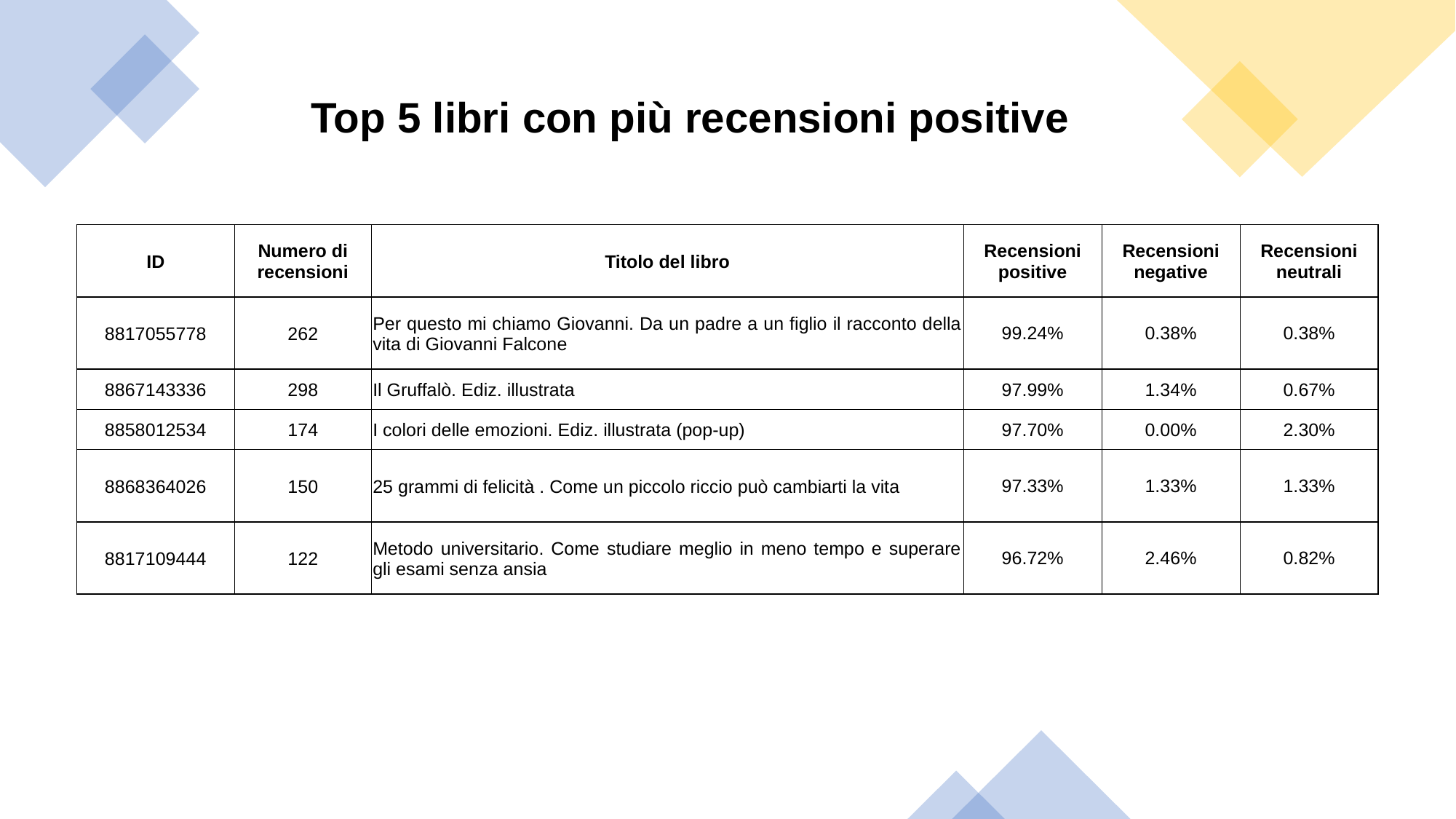

Top 5 libri con più recensioni positive
| ID | Numero di recensioni | Titolo del libro | Recensioni positive | Recensioni negative | Recensioni neutrali |
| --- | --- | --- | --- | --- | --- |
| 8817055778 | 262 | Per questo mi chiamo Giovanni. Da un padre a un figlio il racconto della vita di Giovanni Falcone | 99.24% | 0.38% | 0.38% |
| 8867143336 | 298 | Il Gruffalò. Ediz. illustrata | 97.99% | 1.34% | 0.67% |
| 8858012534 | 174 | I colori delle emozioni. Ediz. illustrata (pop-up) | 97.70% | 0.00% | 2.30% |
| 8868364026 | 150 | 25 grammi di felicità . Come un piccolo riccio può cambiarti la vita | 97.33% | 1.33% | 1.33% |
| 8817109444 | 122 | Metodo universitario. Come studiare meglio in meno tempo e superare gli esami senza ansia | 96.72% | 2.46% | 0.82% |